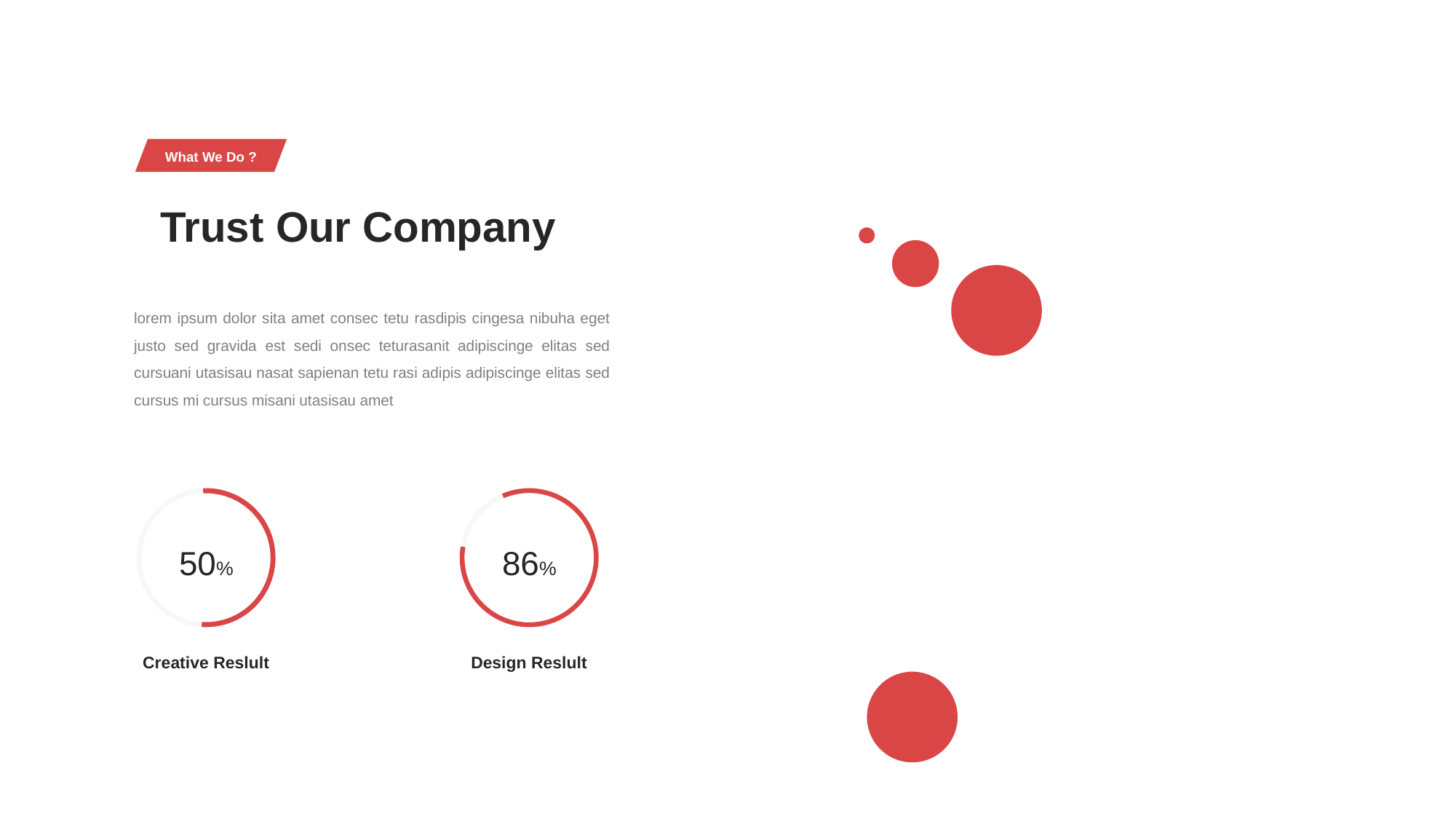

What We Do ?
Trust Our Company
lorem ipsum dolor sita amet consec tetu rasdipis cingesa nibuha eget justo sed gravida est sedi onsec teturasanit adipiscinge elitas sed cursuani utasisau nasat sapienan tetu rasi adipis adipiscinge elitas sed cursus mi cursus misani utasisau amet

50%
Creative Reslult

86%
Design Reslult